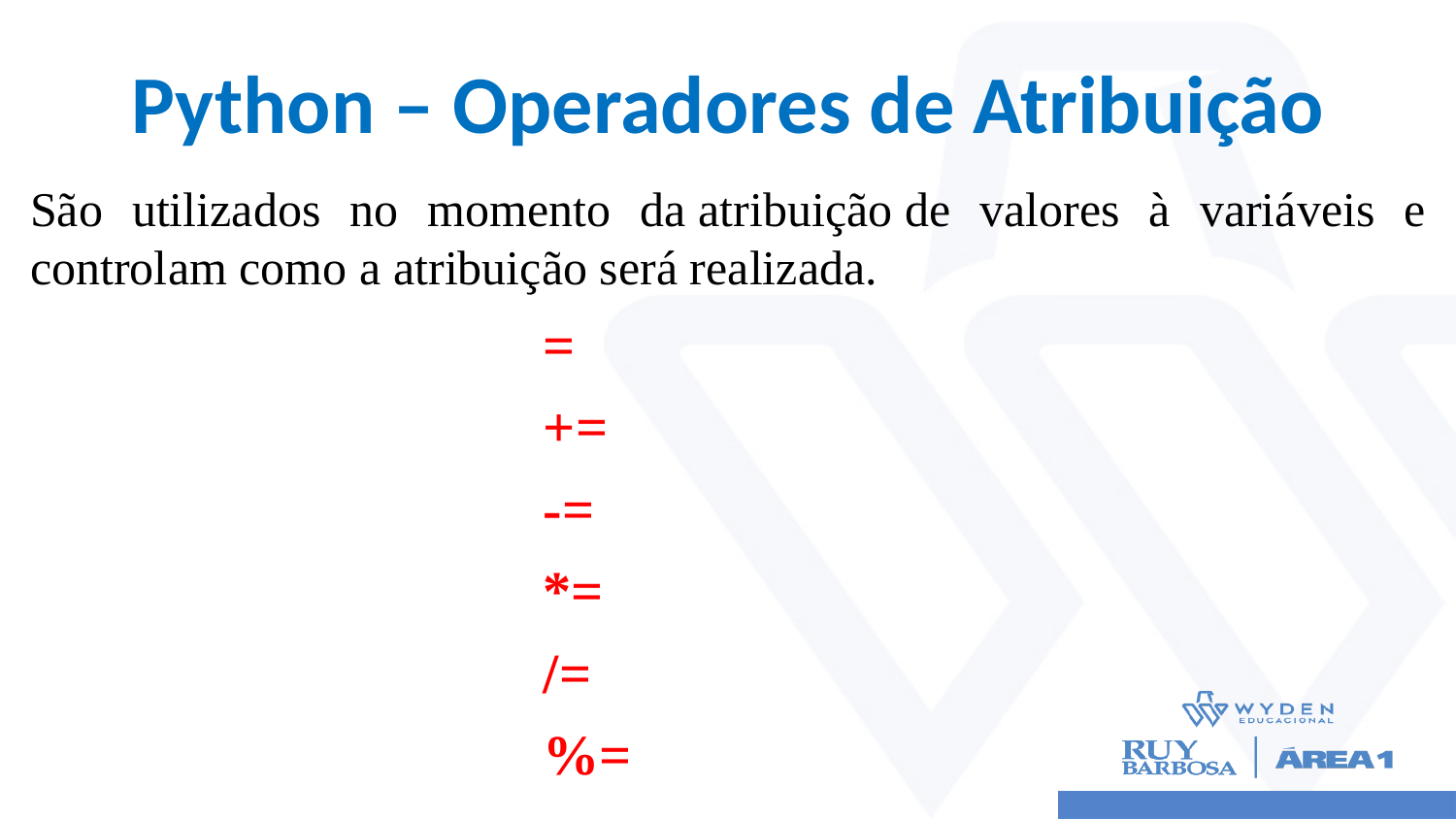

# Python – Operadores de Atribuição
São utilizados no momento da atribuição de valores à variáveis e controlam como a atribuição será realizada.
=
+=
-=
*=
/=
%=